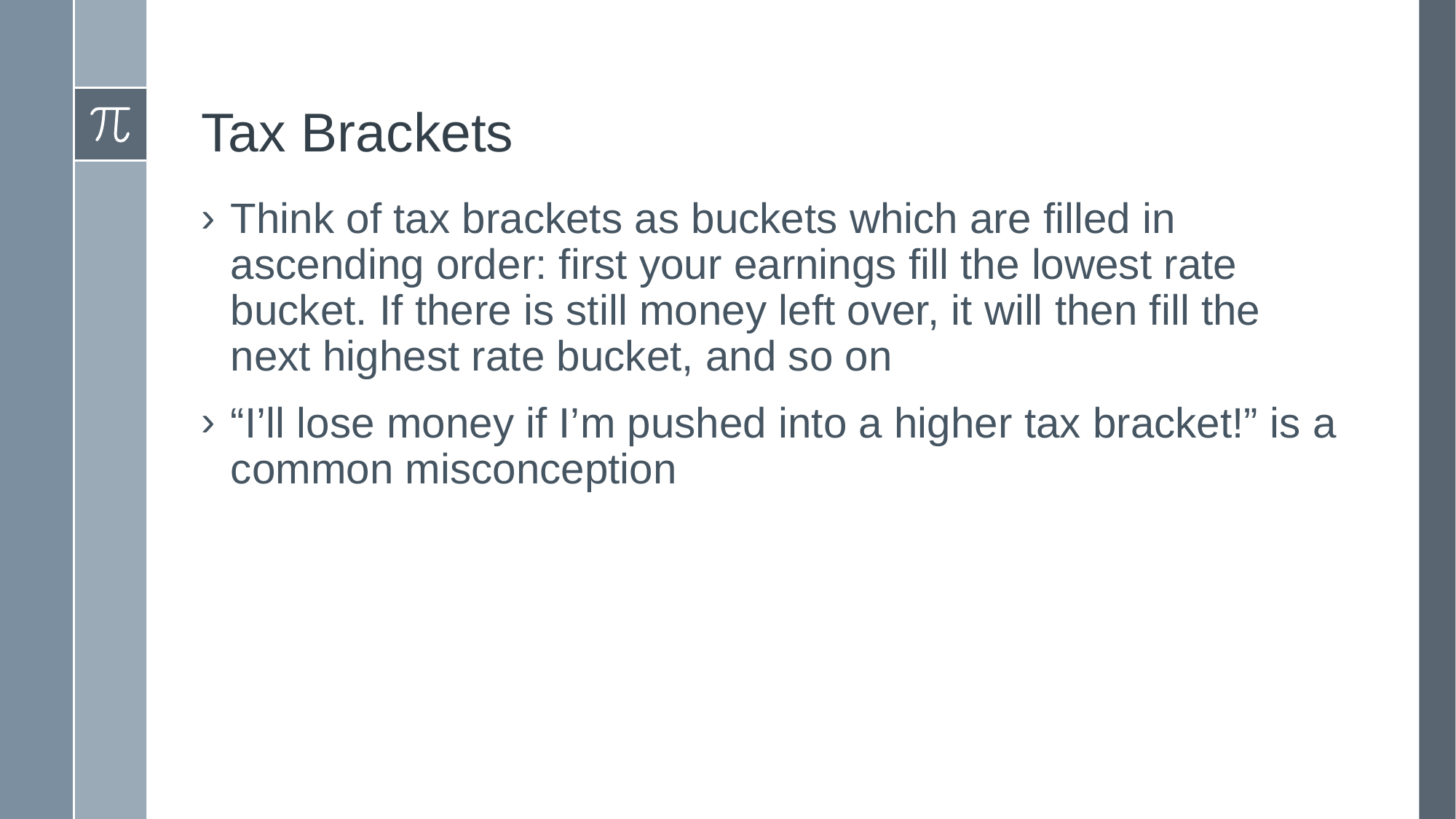

# Tax Brackets
Think of tax brackets as buckets which are filled in ascending order: first your earnings fill the lowest rate bucket. If there is still money left over, it will then fill the next highest rate bucket, and so on
“I’ll lose money if I’m pushed into a higher tax bracket!” is a common misconception